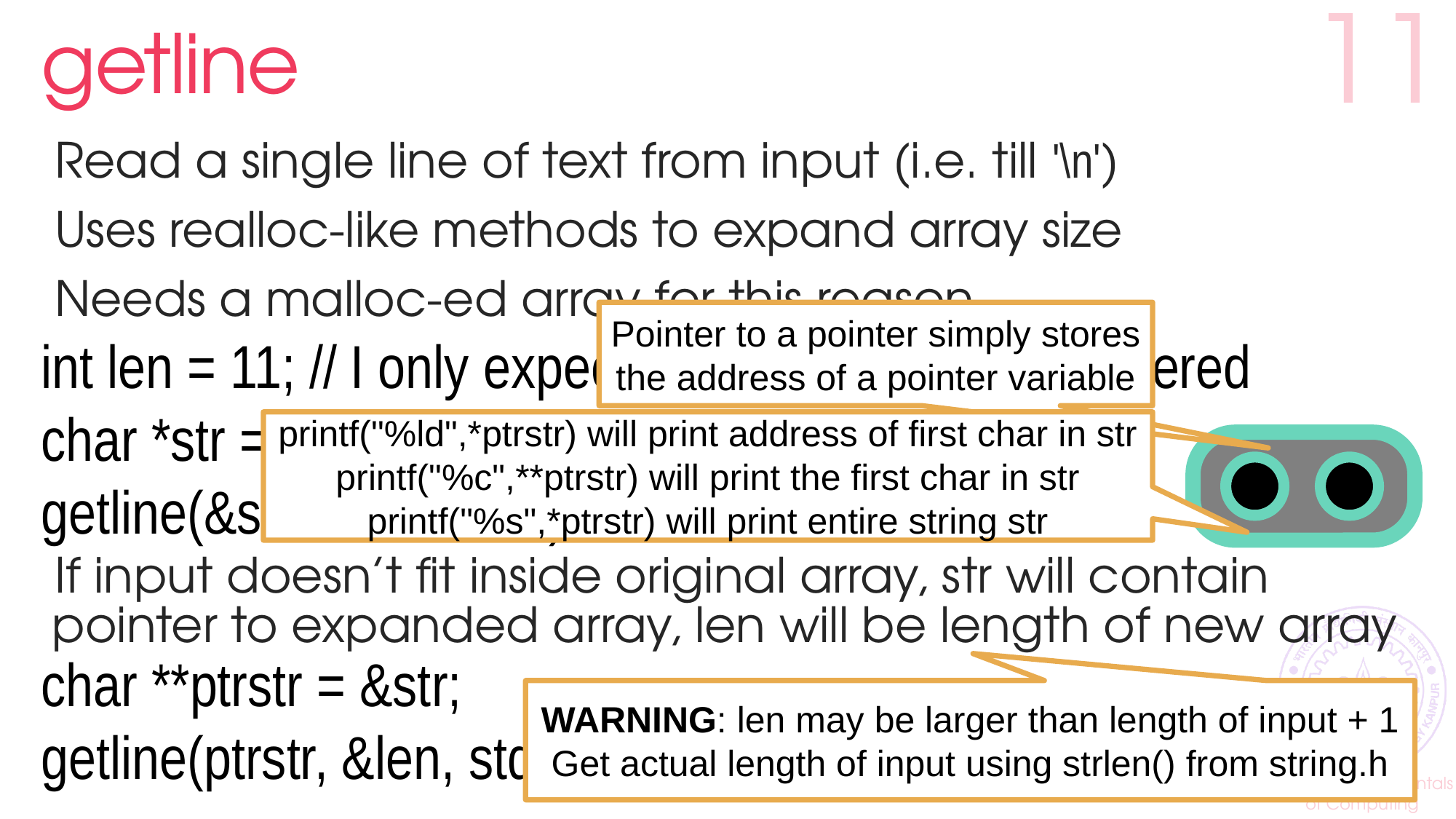

# getline
11
Read a single line of text from input (i.e. till '\n')
Uses realloc-like methods to expand array size
Needs a malloc-ed array for this reason

If input doesn’t fit inside original array, str will contain pointer to expanded array, len will be length of new array
Pointer to a pointer simply stores the address of a pointer variable
int len = 11; // I only expect 10 characters to be entered
char *str = (char*)malloc(len * sizeof(char));
getline(&str, &len, stdin);
printf("%ld",*ptrstr) will print address of first char in str
printf("%c",**ptrstr) will print the first char in str
printf("%s",*ptrstr) will print entire string str

char **ptrstr = &str;
getline(ptrstr, &len, stdin); // Alternate way to use getline
WARNING: len may be larger than length of input + 1
Get actual length of input using strlen() from string.h